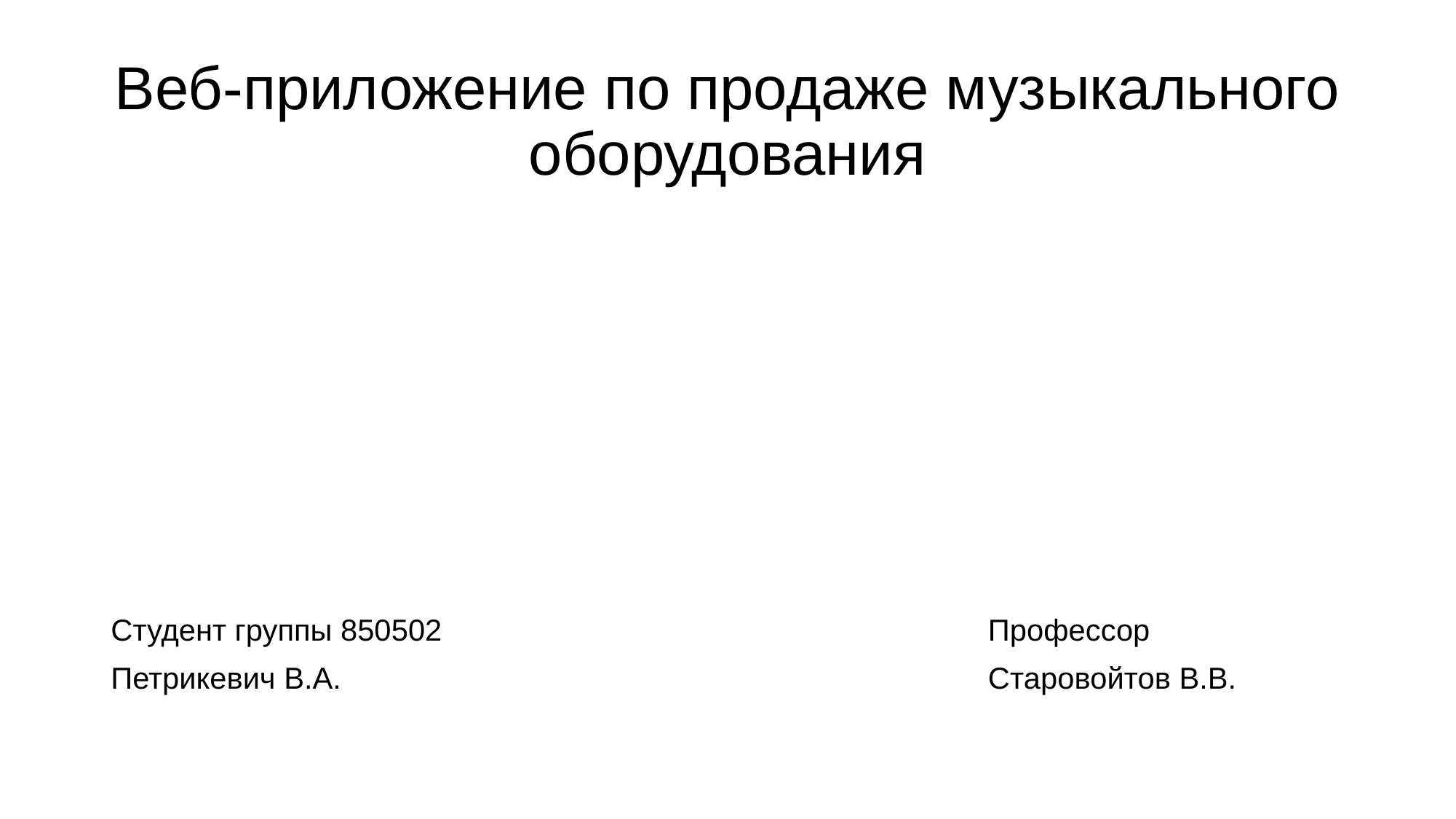

# Веб-приложение по продаже музыкального оборудования
Студент группы 850502
Петрикевич В.А.
Профессор
Старовойтов В.В.